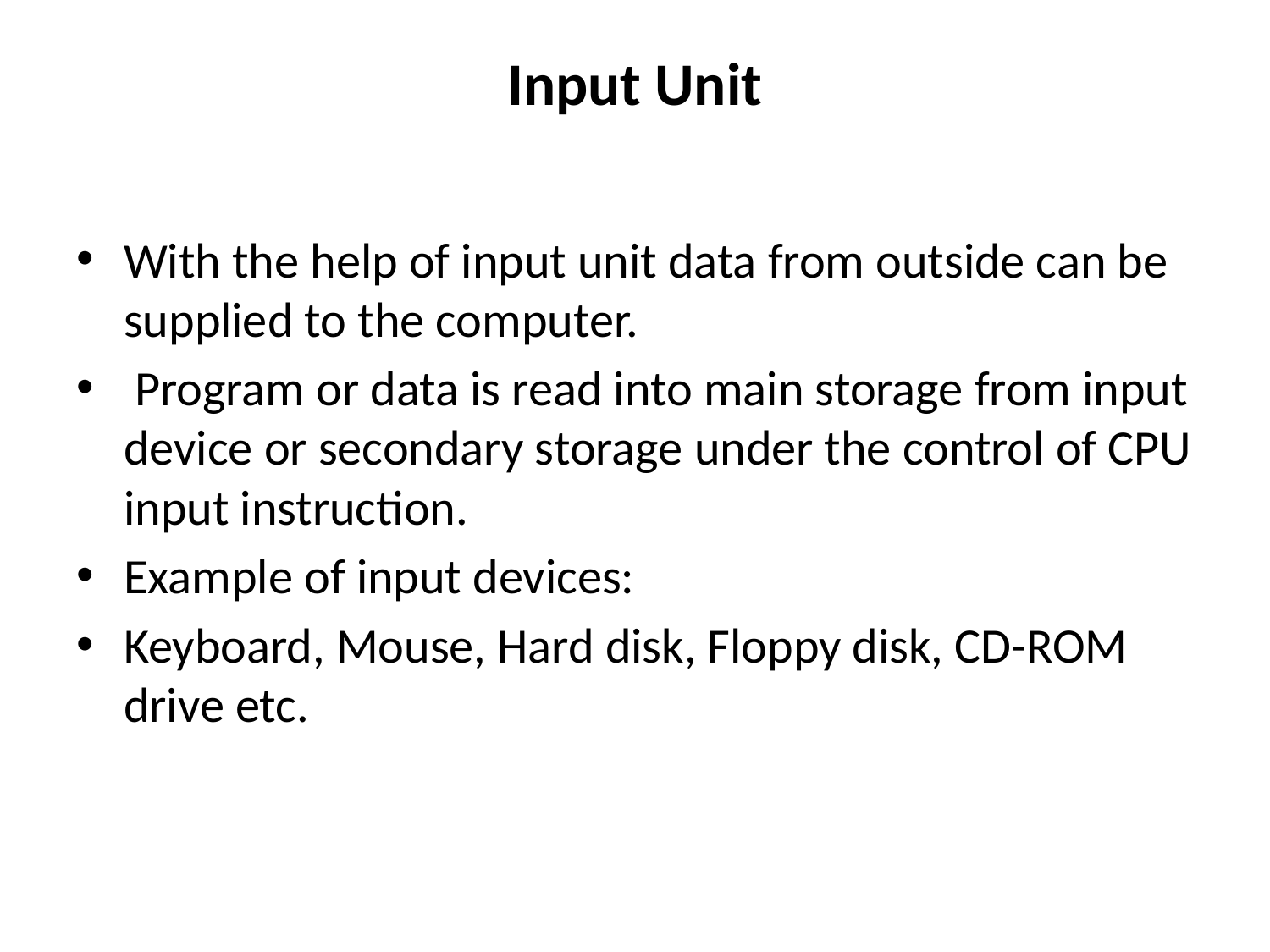

# Input Unit
With the help of input unit data from outside can be supplied to the computer.
 Program or data is read into main storage from input device or secondary storage under the control of CPU input instruction.
Example of input devices:
Keyboard, Mouse, Hard disk, Floppy disk, CD-ROM drive etc.